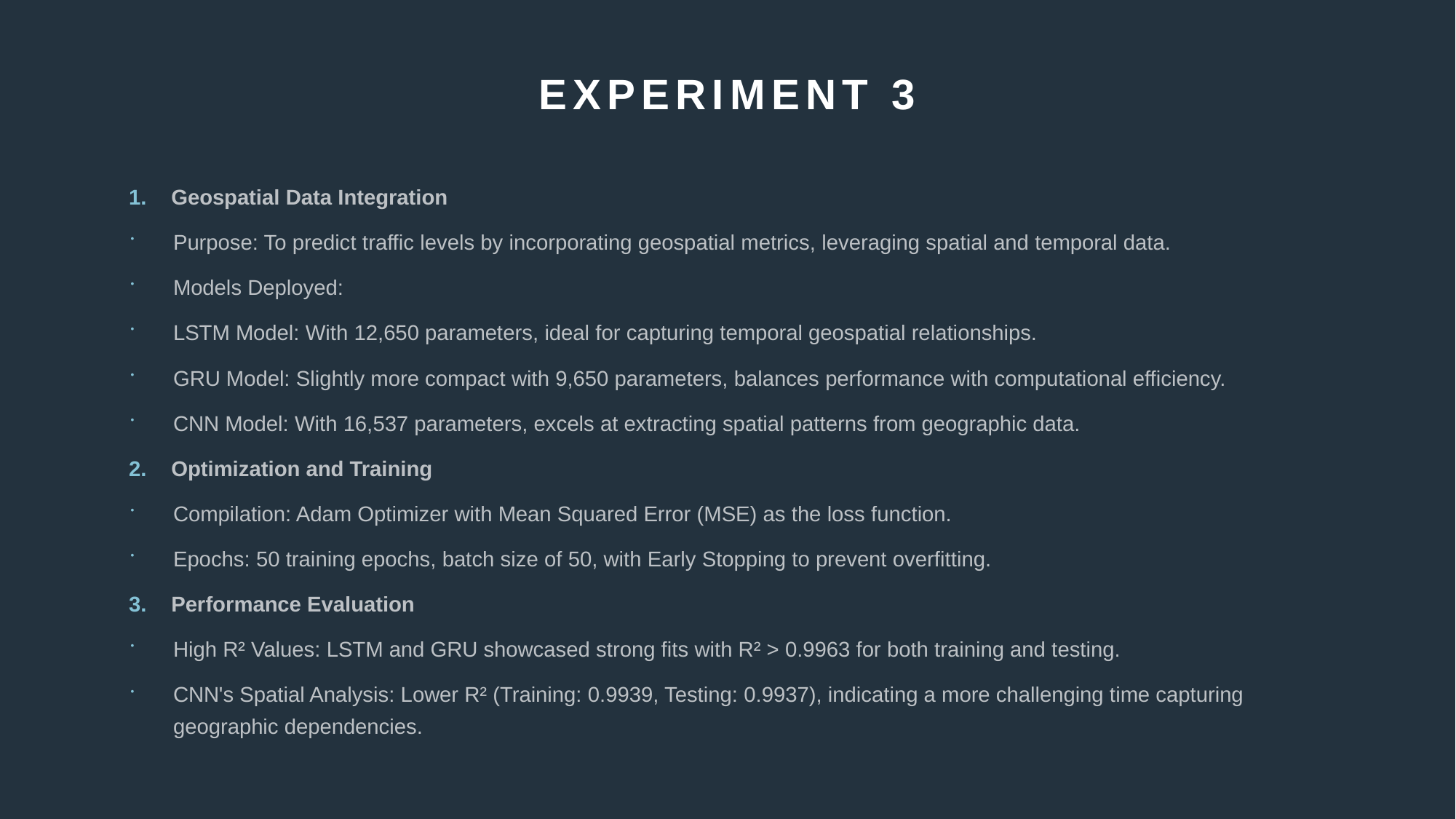

# Experiment 3
Geospatial Data Integration
Purpose: To predict traffic levels by incorporating geospatial metrics, leveraging spatial and temporal data.
Models Deployed:
LSTM Model: With 12,650 parameters, ideal for capturing temporal geospatial relationships.
GRU Model: Slightly more compact with 9,650 parameters, balances performance with computational efficiency.
CNN Model: With 16,537 parameters, excels at extracting spatial patterns from geographic data.
Optimization and Training
Compilation: Adam Optimizer with Mean Squared Error (MSE) as the loss function.
Epochs: 50 training epochs, batch size of 50, with Early Stopping to prevent overfitting.
Performance Evaluation
High R² Values: LSTM and GRU showcased strong fits with R² > 0.9963 for both training and testing.
CNN's Spatial Analysis: Lower R² (Training: 0.9939, Testing: 0.9937), indicating a more challenging time capturing geographic dependencies.